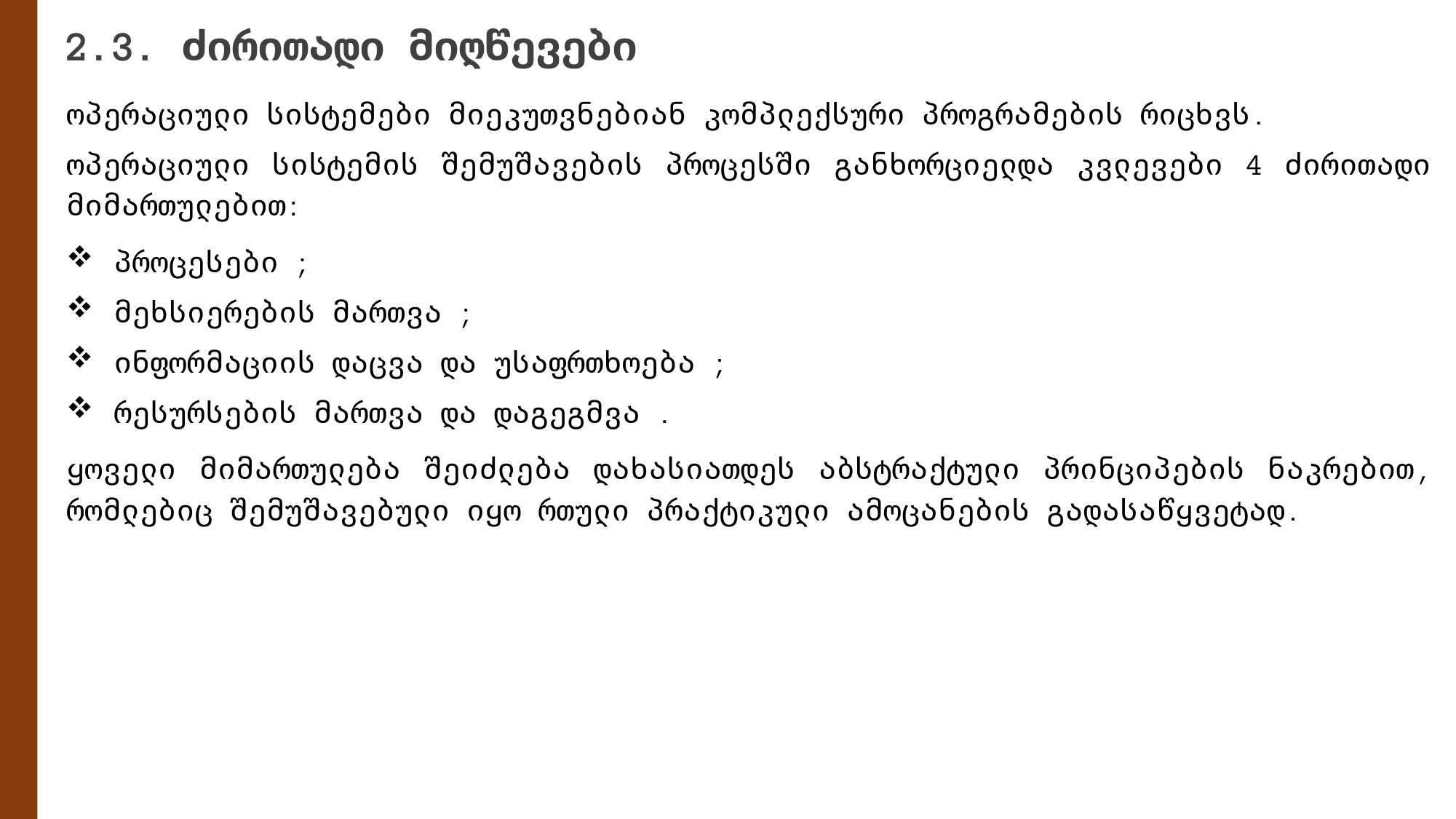

# 2.3. ძირითადი მიღწევები
ოპერაციული სისტემები მიეკუთვნებიან კომპლექსური პროგრამების რიცხვს.
ოპერაციული სისტემის შემუშავების პროცესში განხორციელდა კვლევები 4 ძირითადი მიმართულებით:
პროცესები ;
მეხსიერების მართვა ;
ინფორმაციის დაცვა და უსაფრთხოება ;
რესურსების მართვა და დაგეგმვა .
ყოველი მიმართულება შეიძლება დახასიათდეს აბსტრაქტული პრინციპების ნაკრებით, რომლებიც შემუშავებული იყო რთული პრაქტიკული ამოცანების გადასაწყვეტად.